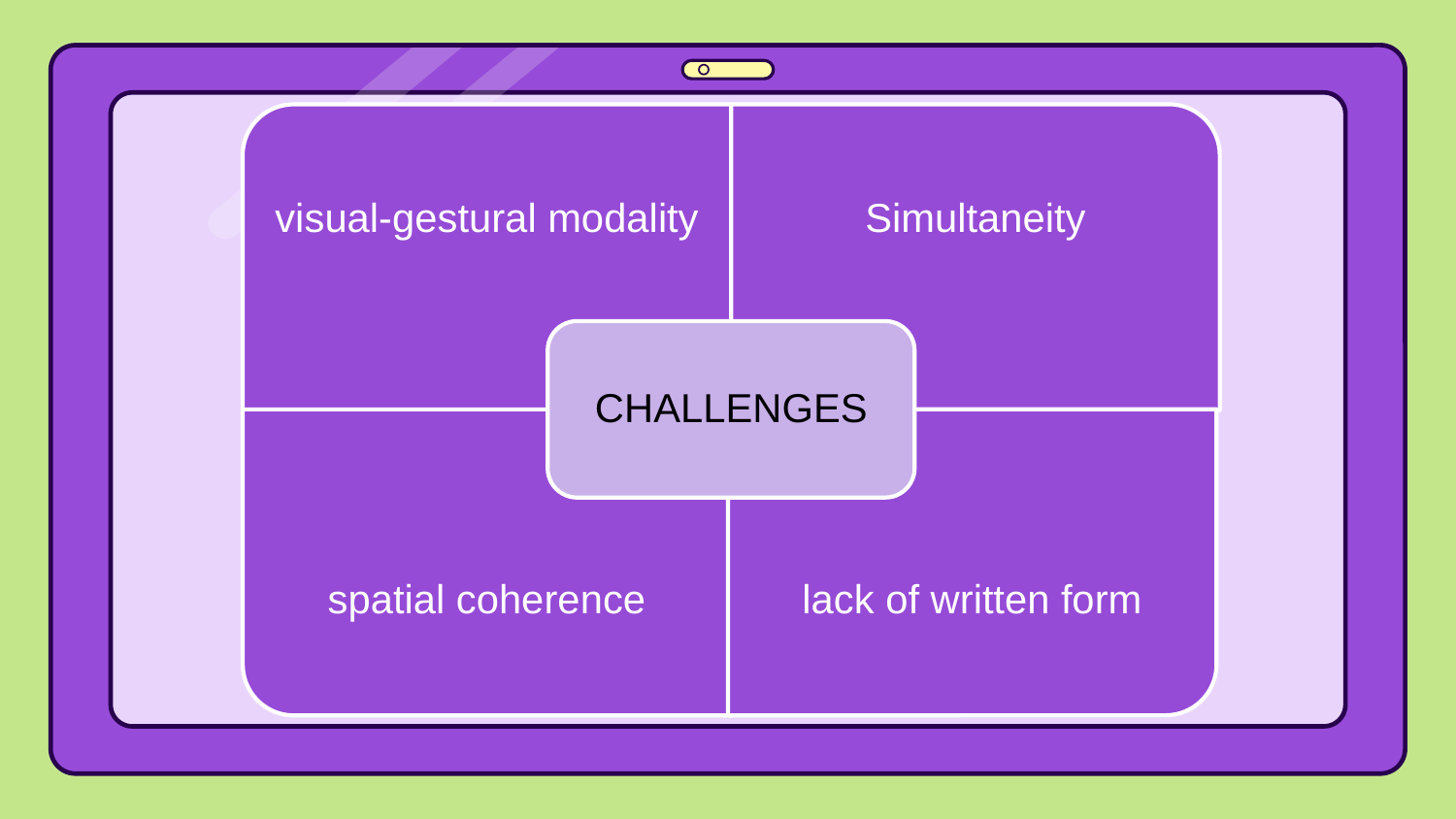

Simultaneity

visual-gestural modality

CHALLENGES

spatial coherence
lack of written form
CHALLANGES
#